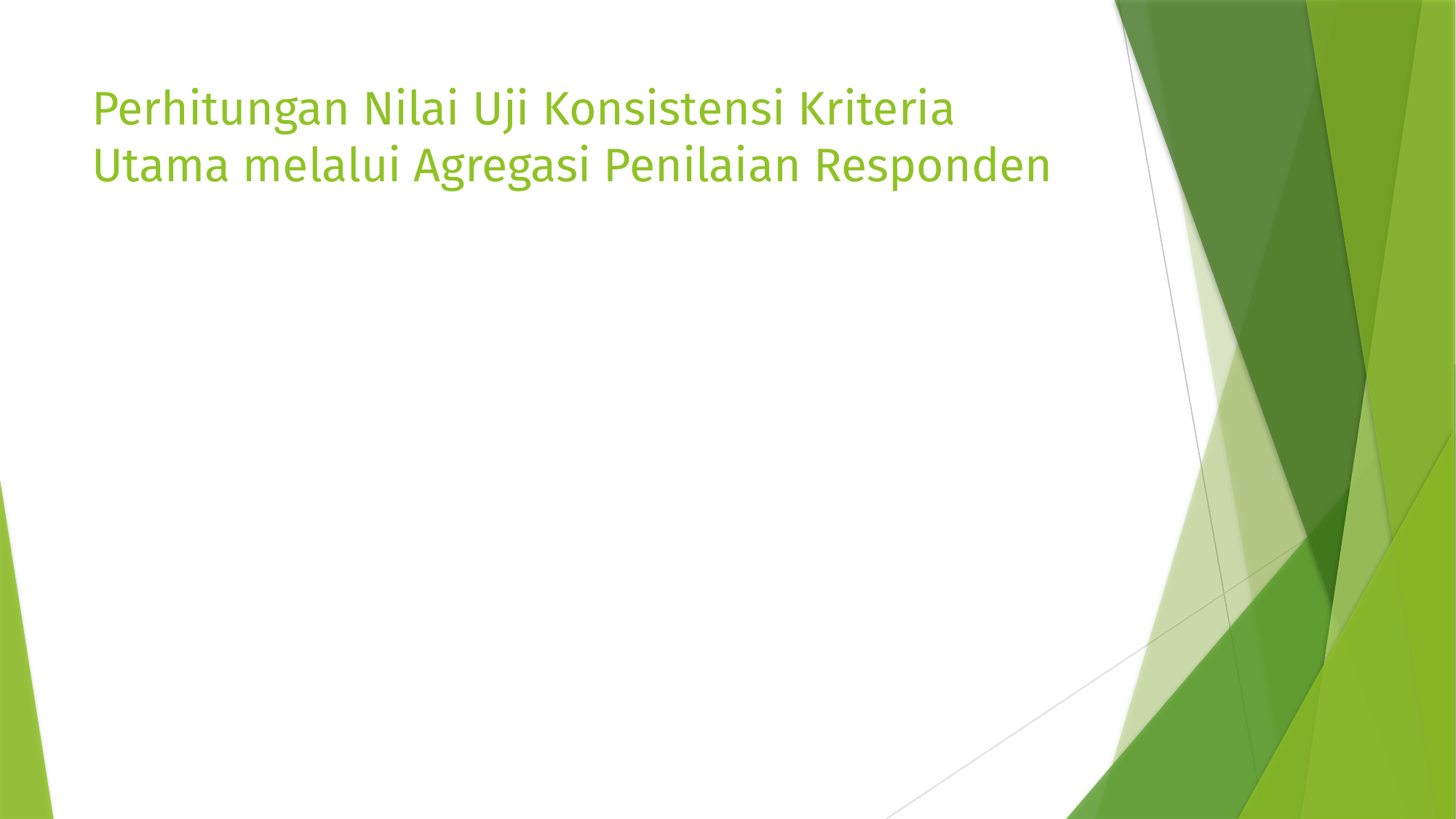

# Perhitungan Nilai Uji Konsistensi Kriteria Utama melalui Agregasi Penilaian Responden